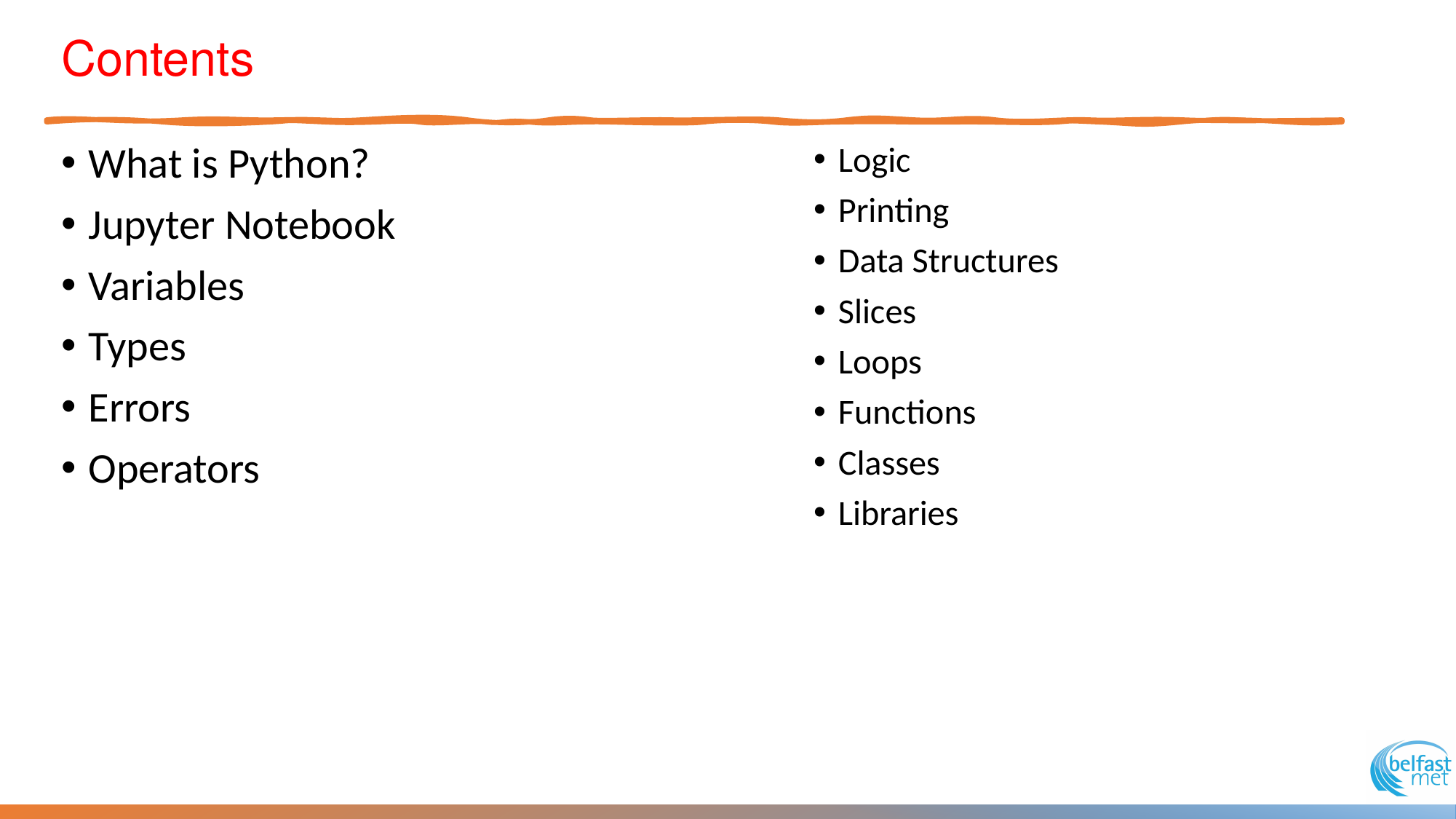

# Contents
What is Python?
Jupyter Notebook
Variables
Types
Errors
Operators
Logic
Printing
Data Structures
Slices
Loops
Functions
Classes
Libraries